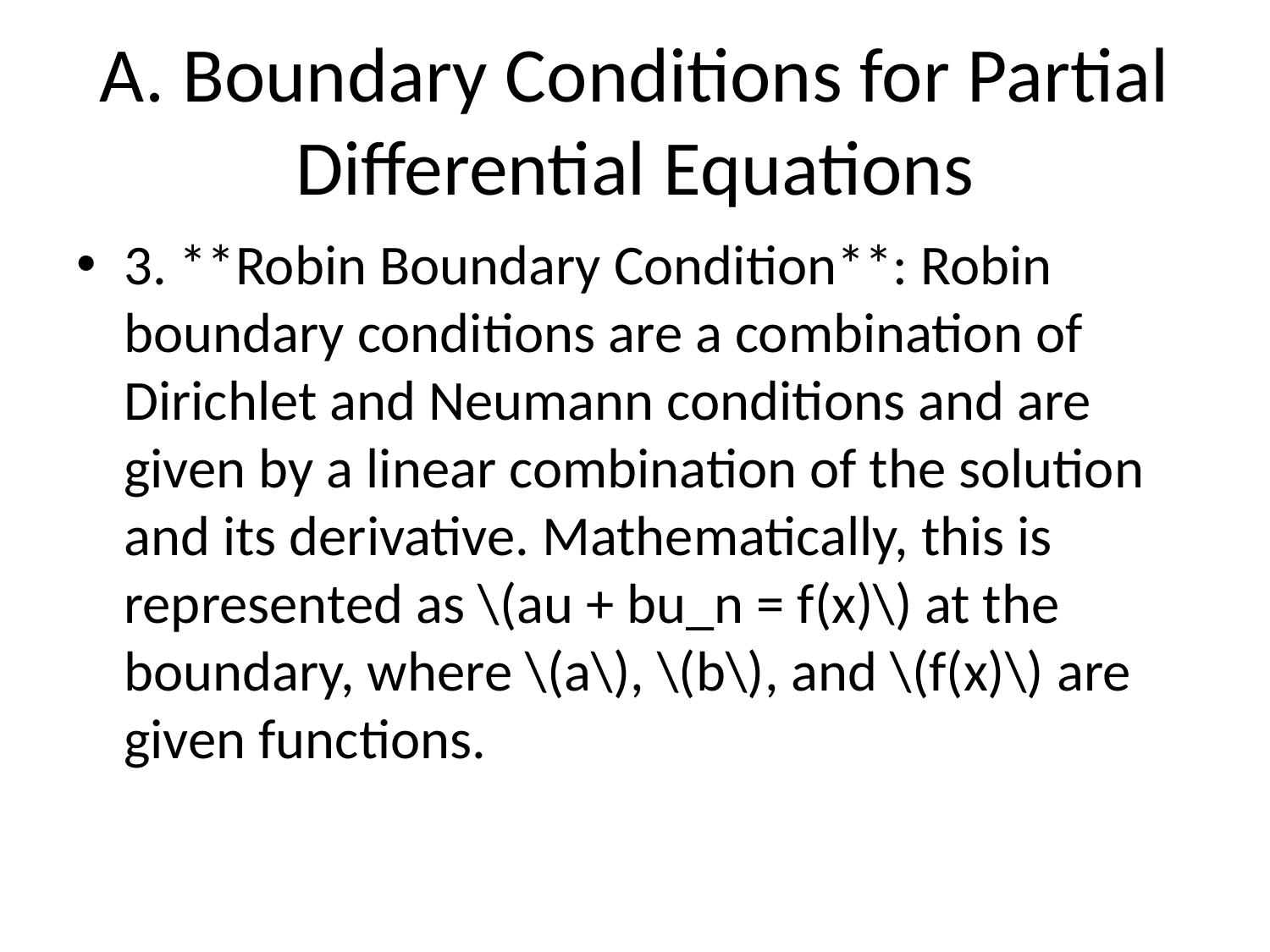

# A. Boundary Conditions for Partial Differential Equations
3. **Robin Boundary Condition**: Robin boundary conditions are a combination of Dirichlet and Neumann conditions and are given by a linear combination of the solution and its derivative. Mathematically, this is represented as \(au + bu_n = f(x)\) at the boundary, where \(a\), \(b\), and \(f(x)\) are given functions.